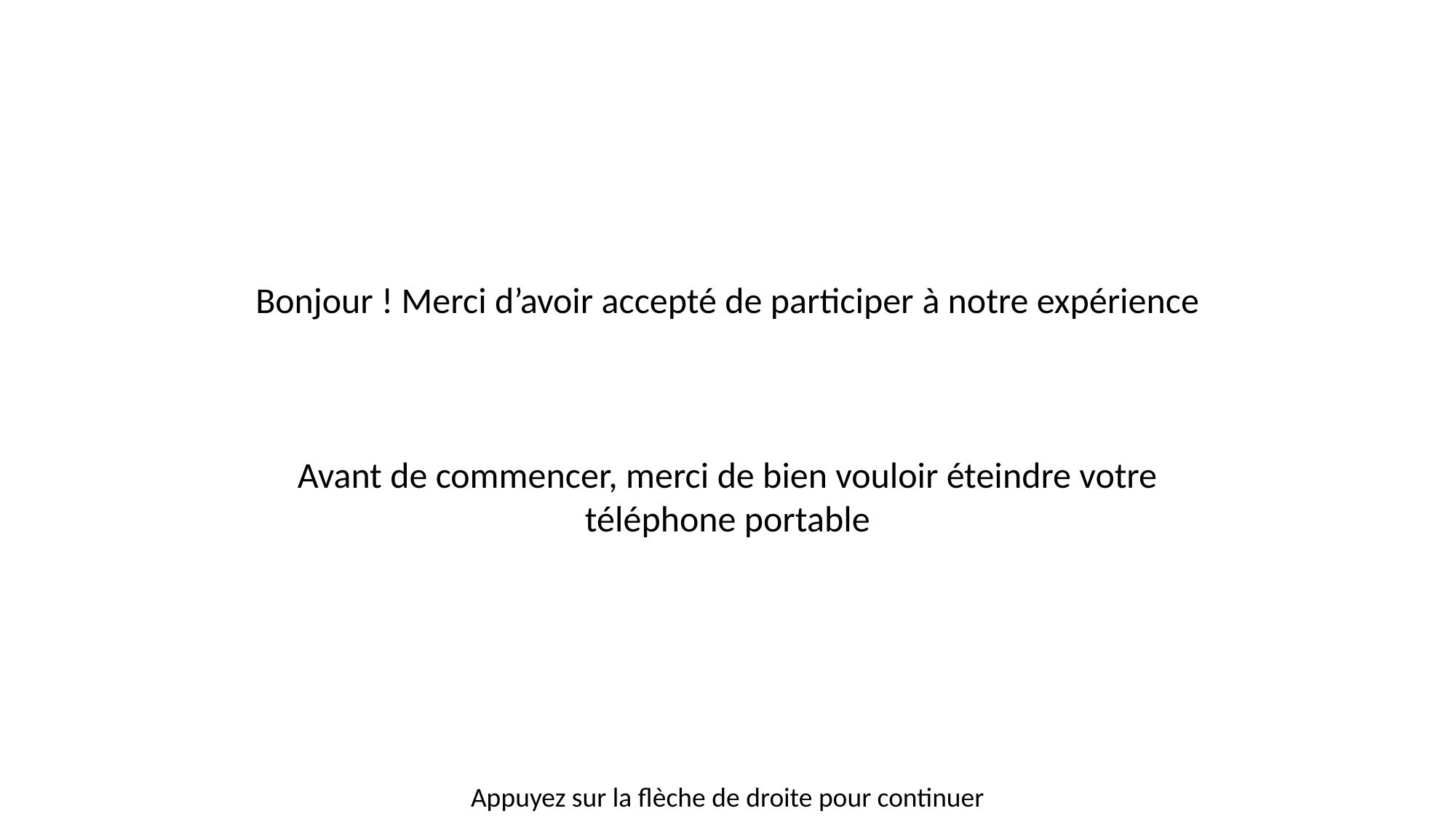

Bonjour ! Merci d’avoir accepté de participer à notre expérience

Avant de commencer, merci de bien vouloir éteindre votre téléphone portable
Appuyez sur la flèche de droite pour continuer